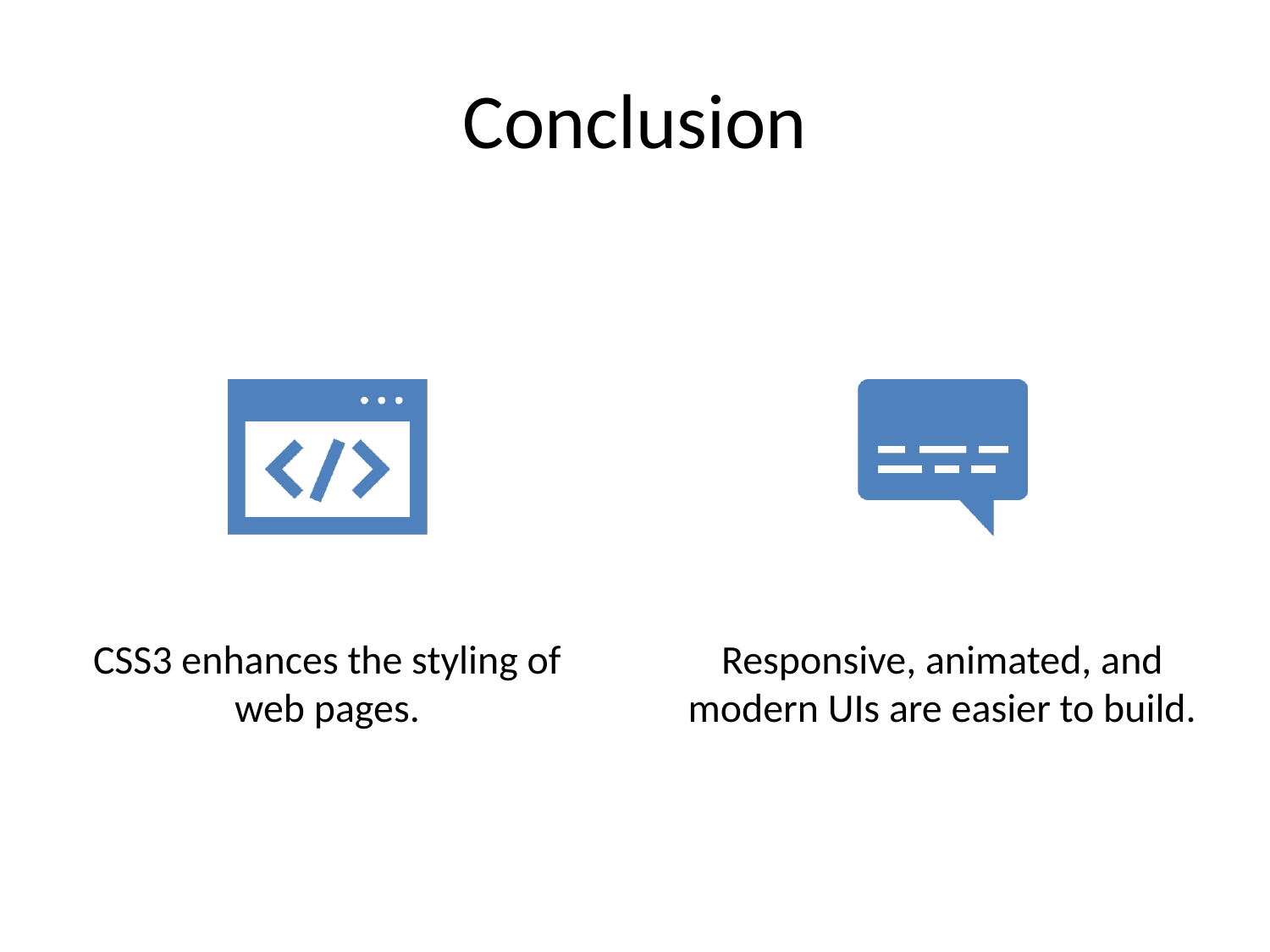

# Conclusion
CSS3 enhances the styling of web pages.
Responsive, animated, and modern UIs are easier to build.